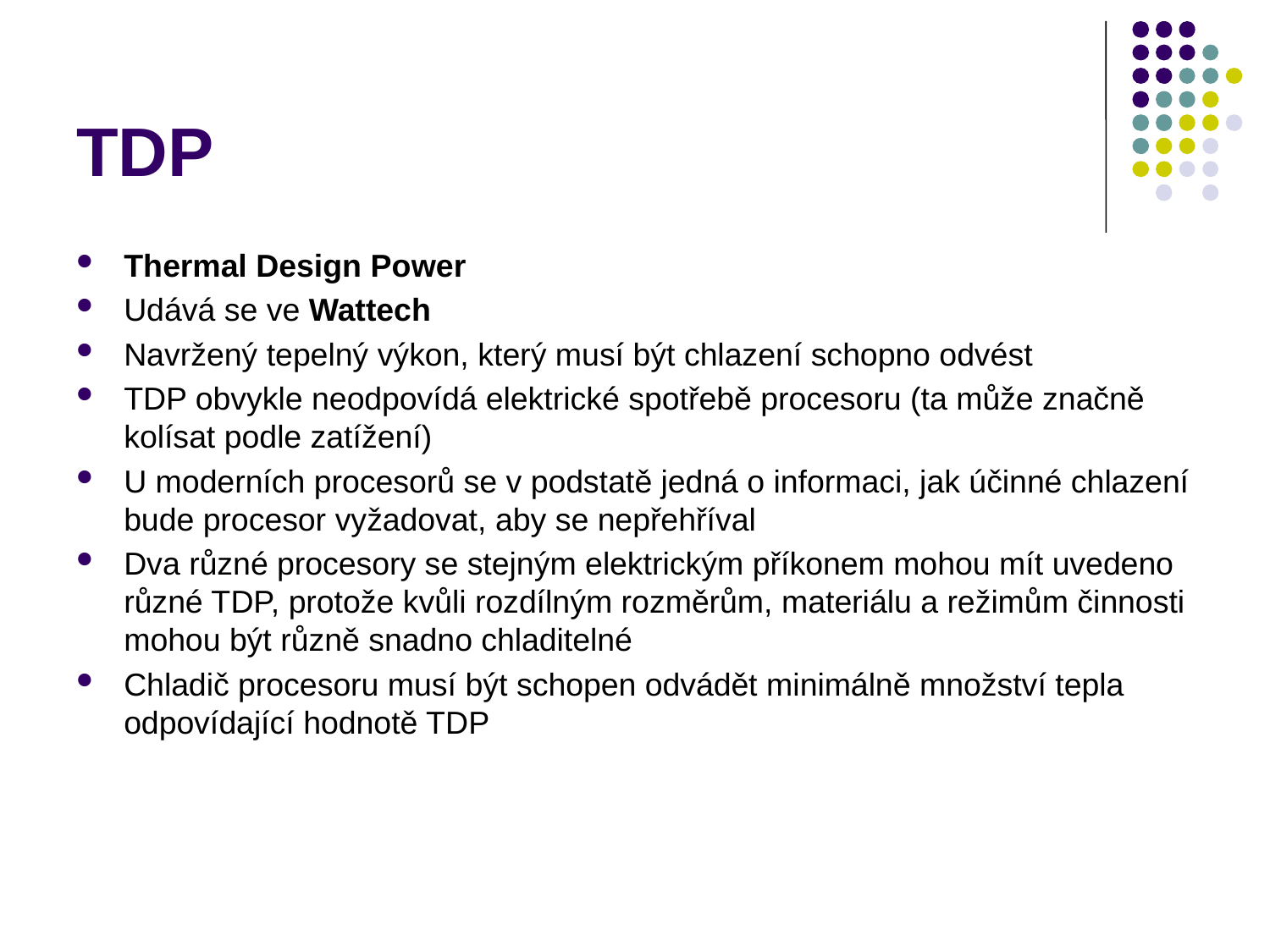

# TDP
Thermal Design Power
Udává se ve Wattech
Navržený tepelný výkon, který musí být chlazení schopno odvést
TDP obvykle neodpovídá elektrické spotřebě procesoru (ta může značně kolísat podle zatížení)
U moderních procesorů se v podstatě jedná o informaci, jak účinné chlazení bude procesor vyžadovat, aby se nepřehříval
Dva různé procesory se stejným elektrickým příkonem mohou mít uvedeno různé TDP, protože kvůli rozdílným rozměrům, materiálu a režimům činnosti mohou být různě snadno chladitelné
Chladič procesoru musí být schopen odvádět minimálně množství tepla odpovídající hodnotě TDP